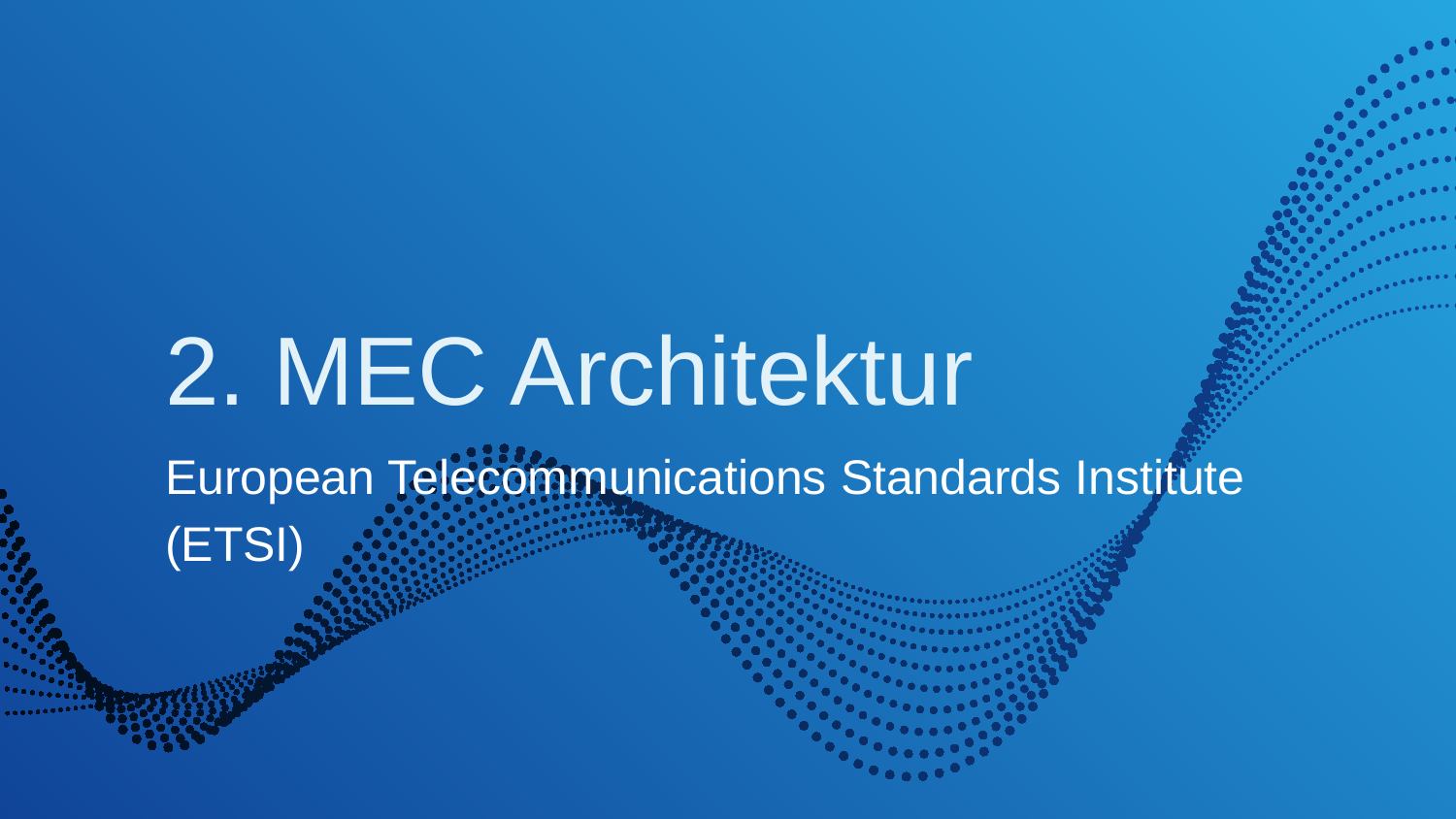

# 2. MEC Architektur
European Telecommunications Standards Institute (ETSI)